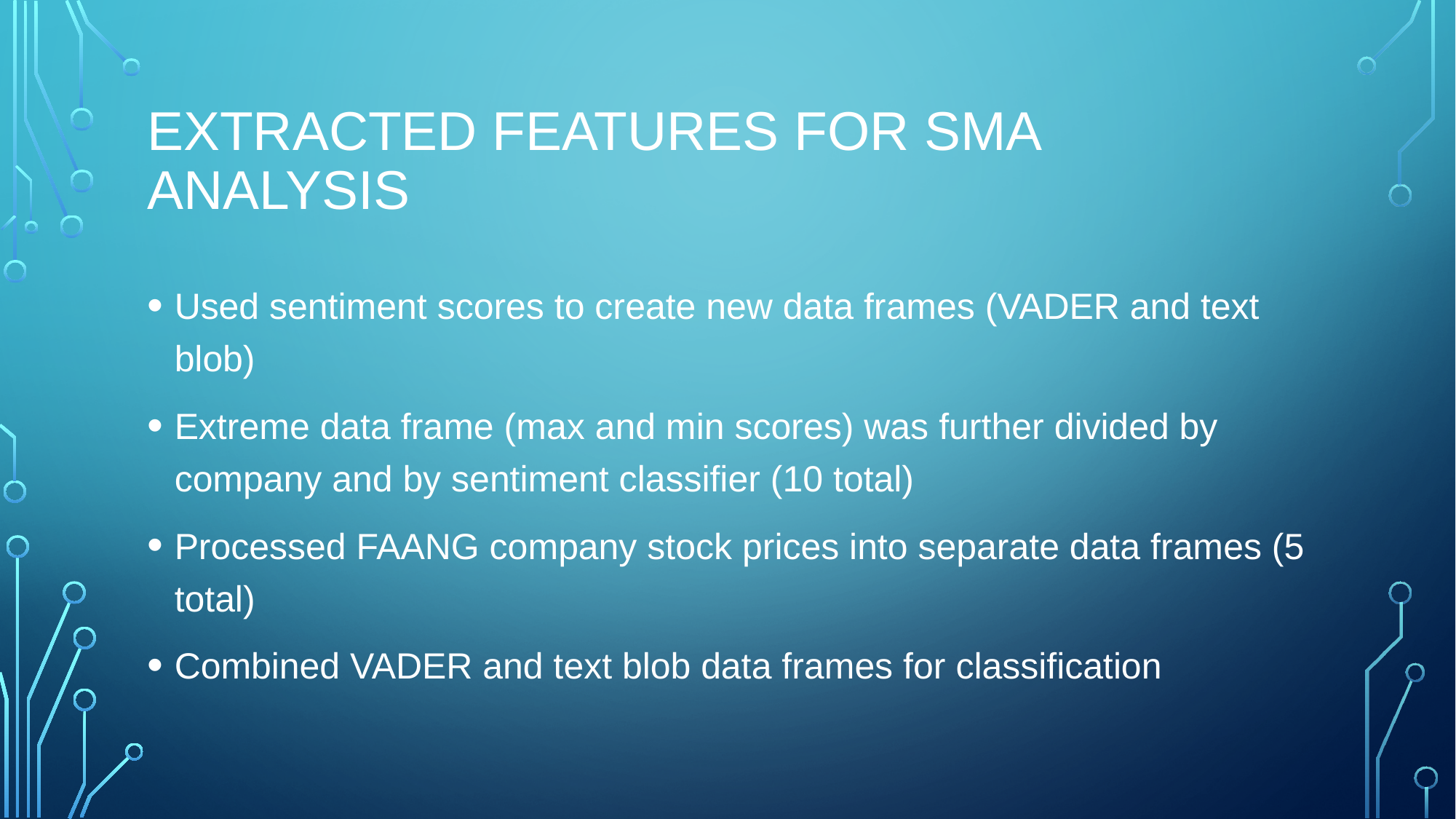

# Extracted features for sma analysis
Used sentiment scores to create new data frames (VADER and text blob)
Extreme data frame (max and min scores) was further divided by company and by sentiment classifier (10 total)
Processed FAANG company stock prices into separate data frames (5 total)
Combined VADER and text blob data frames for classification